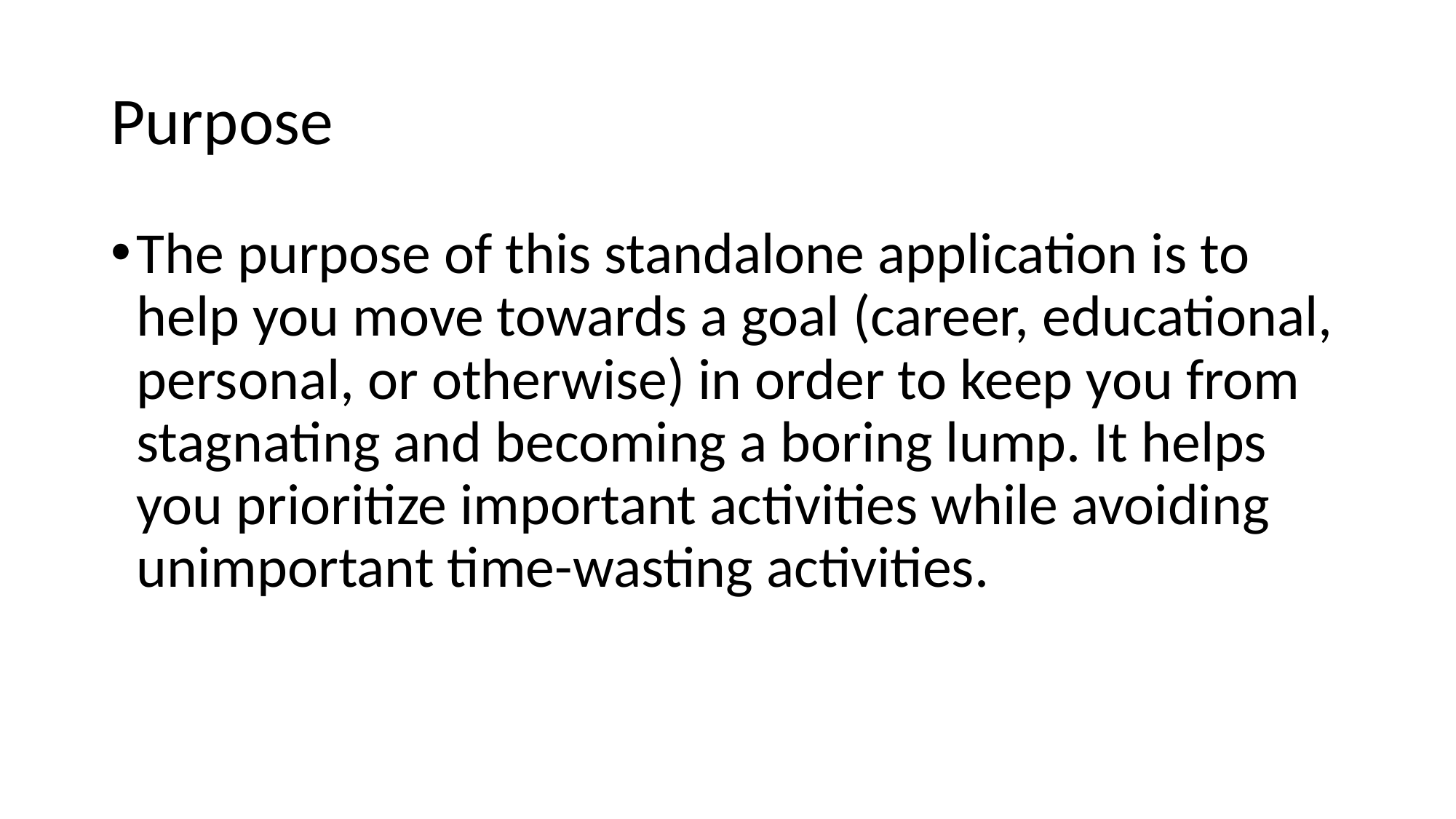

# Purpose
The purpose of this standalone application is to help you move towards a goal (career, educational, personal, or otherwise) in order to keep you from stagnating and becoming a boring lump. It helps you prioritize important activities while avoiding unimportant time-wasting activities.